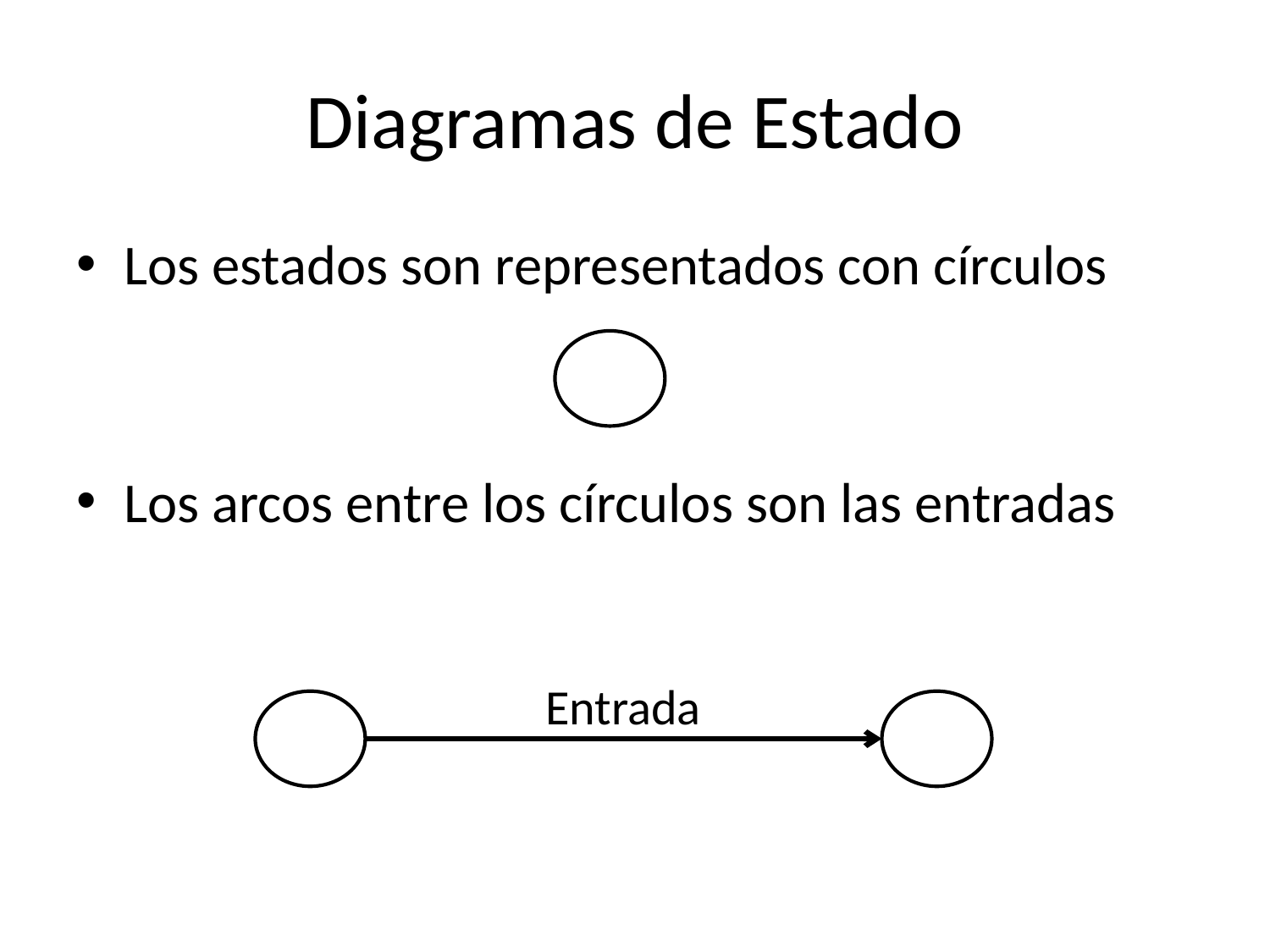

# Diagramas de Estado
Los estados son representados con círculos

Los arcos entre los círculos son las entradas

Entrada